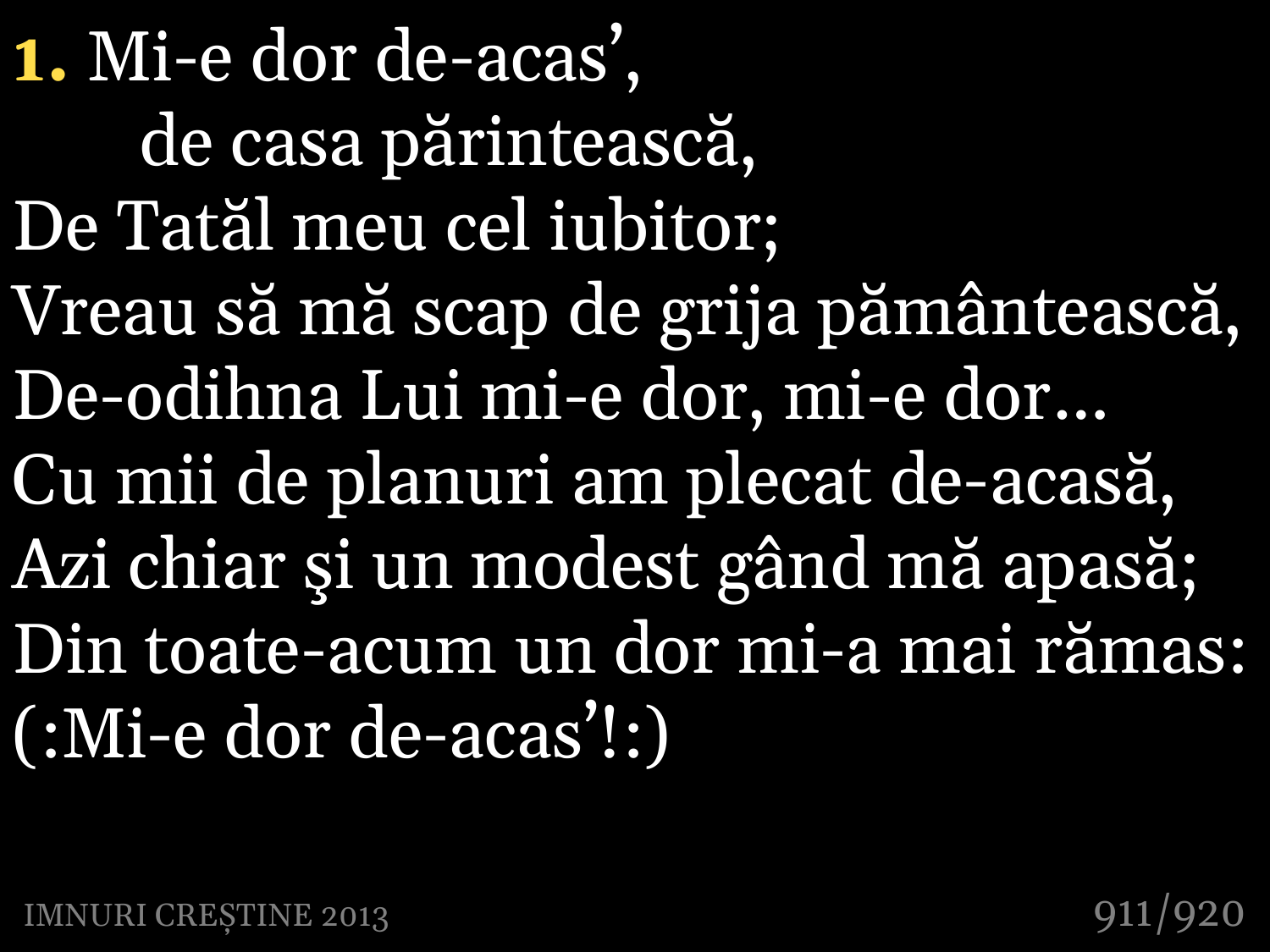

1. Mi-e dor de-acas’,
	de casa părintească,
De Tatăl meu cel iubitor;
Vreau să mă scap de grija pământească,
De-odihna Lui mi-e dor, mi-e dor…
Cu mii de planuri am plecat de-acasă,
Azi chiar şi un modest gând mă apasă;
Din toate-acum un dor mi-a mai rămas:
(:Mi-e dor de-acas’!:)
911/920
IMNURI CREȘTINE 2013